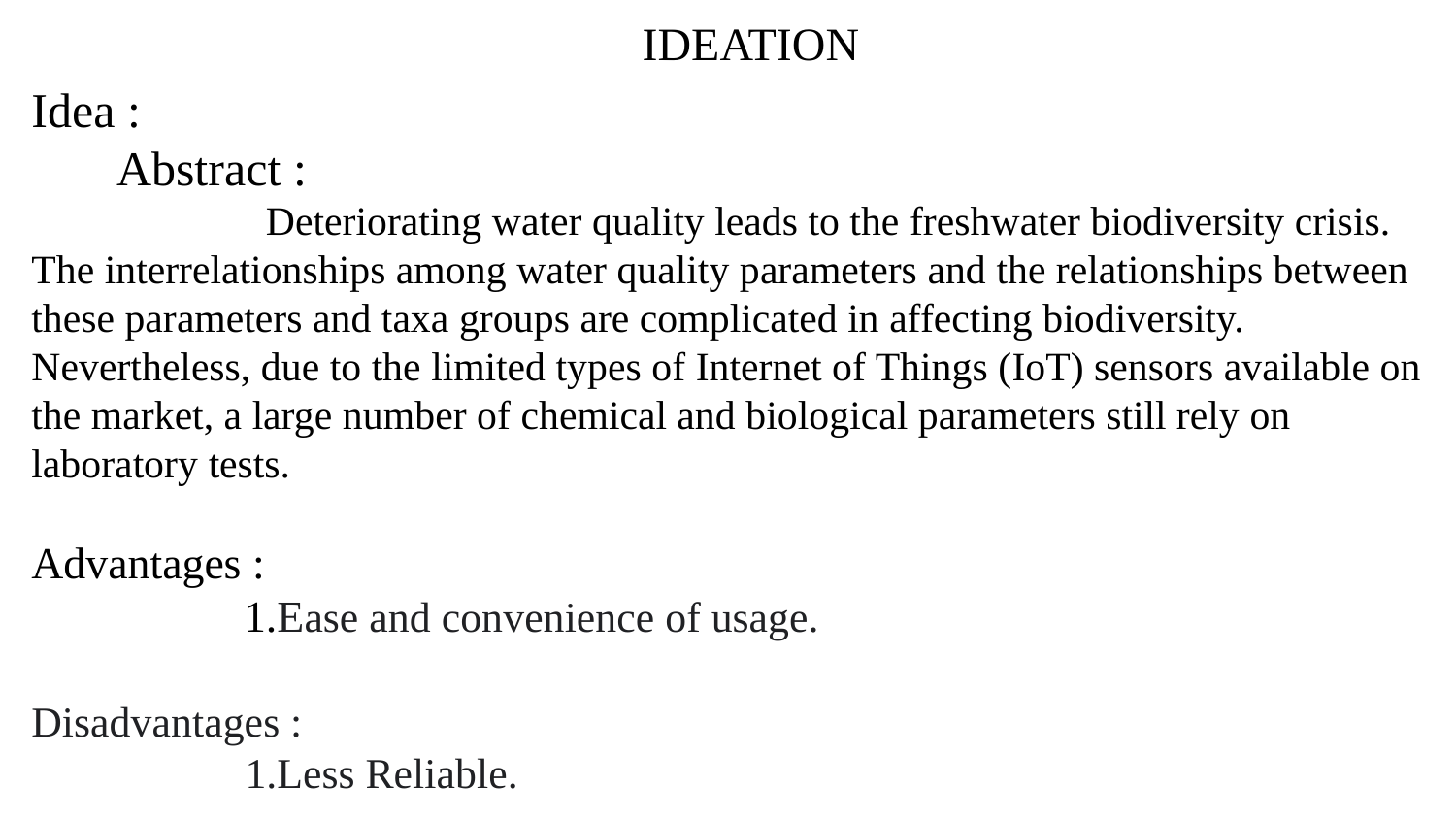

IDEATION
Idea :
       Abstract :
                          Deteriorating water quality leads to the freshwater biodiversity crisis. The interrelationships among water quality parameters and the relationships between these parameters and taxa groups are complicated in affecting biodiversity. Nevertheless, due to the limited types of Internet of Things (IoT) sensors available on the market, a large number of chemical and biological parameters still rely on laboratory tests.

Advantages :
                   1.Ease and convenience of usage.

Disadvantages :
                    1.Less Reliable.